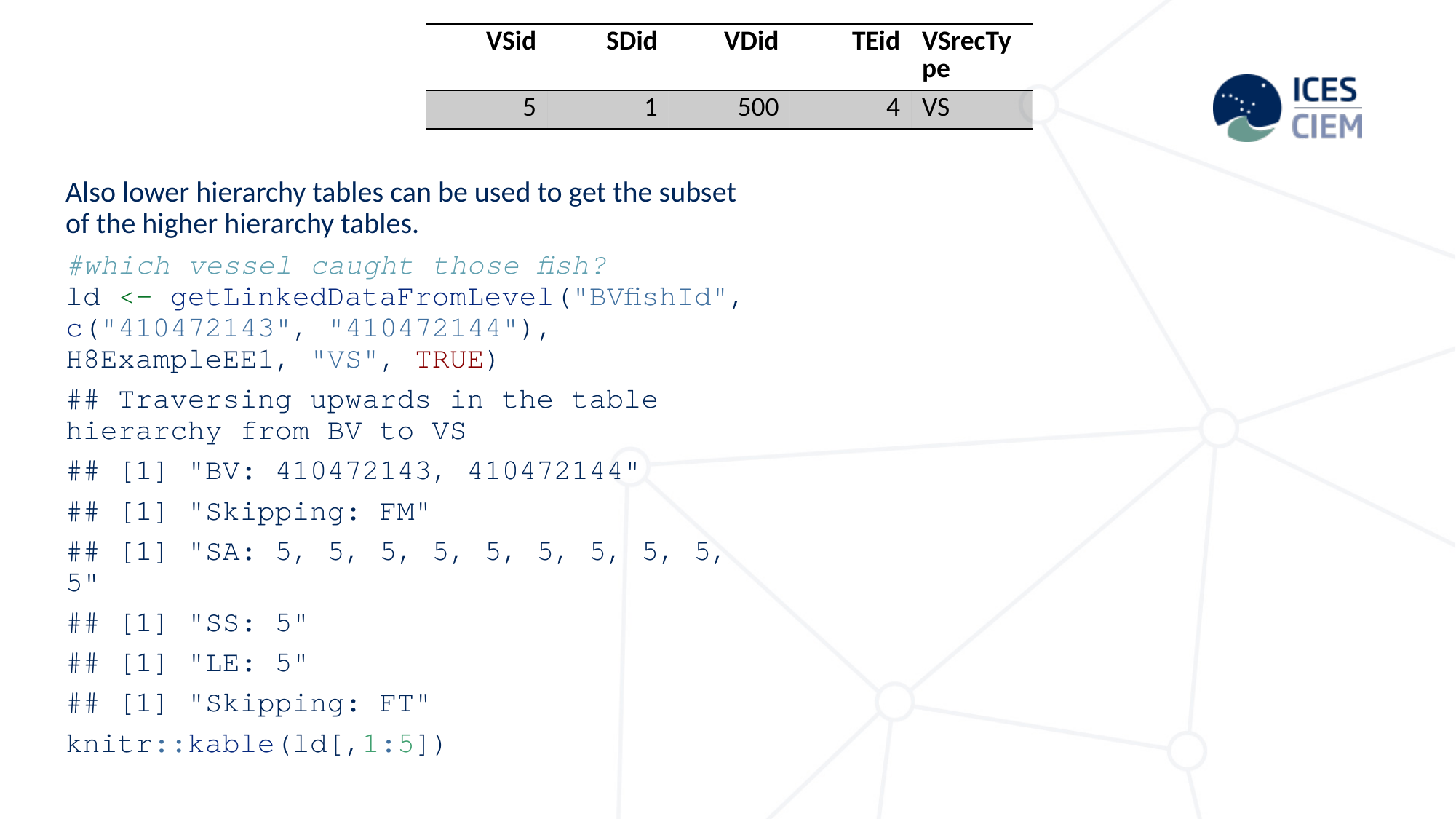

| VSid | SDid | VDid | TEid | VSrecType |
| --- | --- | --- | --- | --- |
| 5 | 1 | 500 | 4 | VS |
Also lower hierarchy tables can be used to get the subset of the higher hierarchy tables.
#which vessel caught those fish?
ld <- getLinkedDataFromLevel("BVfishId", c("410472143", "410472144"), H8ExampleEE1, "VS", TRUE)
## Traversing upwards in the table hierarchy from BV to VS
## [1] "BV: 410472143, 410472144"
## [1] "Skipping: FM"
## [1] "SA: 5, 5, 5, 5, 5, 5, 5, 5, 5, 5"
## [1] "SS: 5"
## [1] "LE: 5"
## [1] "Skipping: FT"
knitr::kable(ld[,1:5])